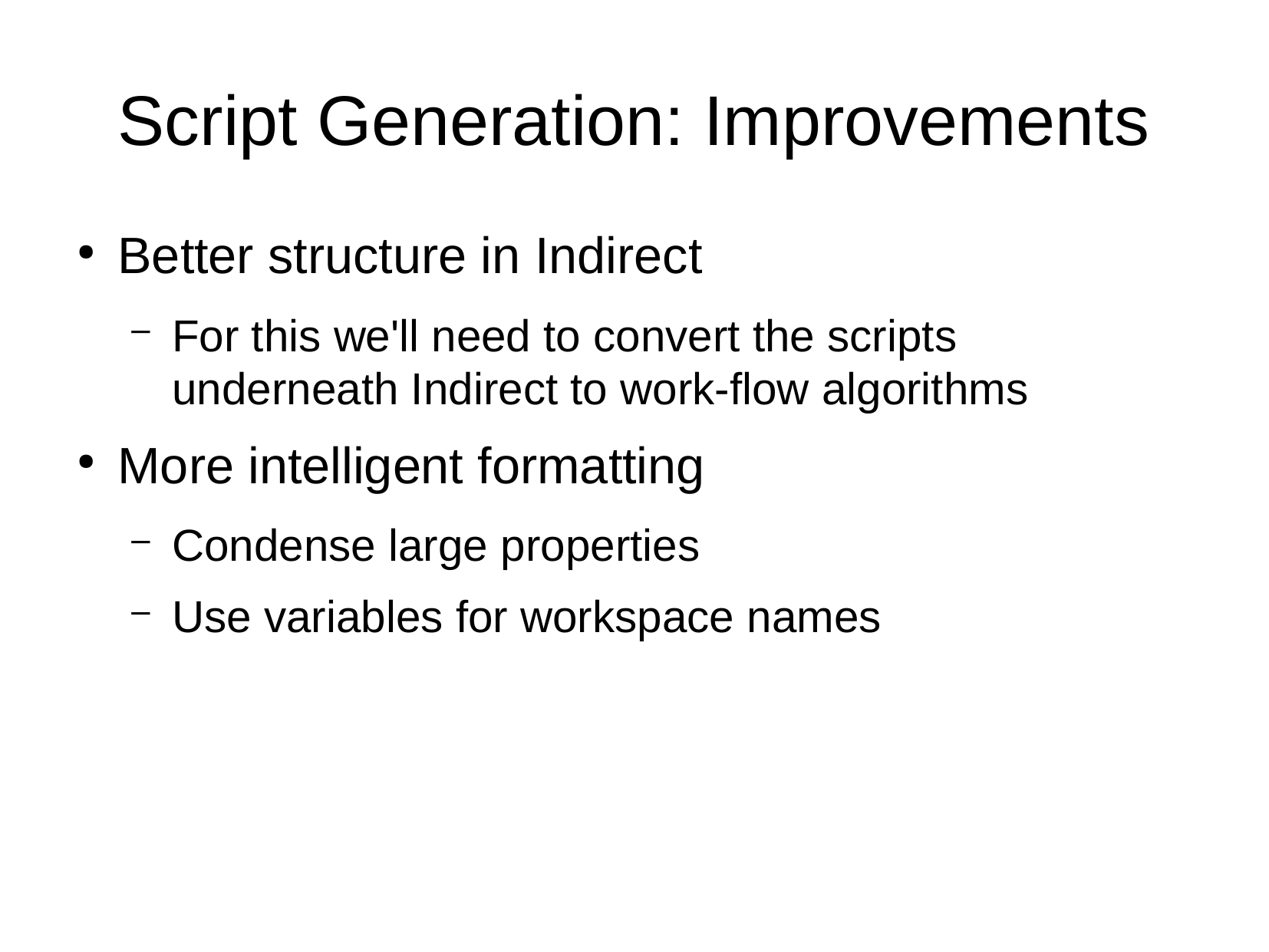

Script Generation: Improvements
Better structure in Indirect
For this we'll need to convert the scripts underneath Indirect to work-flow algorithms
More intelligent formatting
Condense large properties
Use variables for workspace names